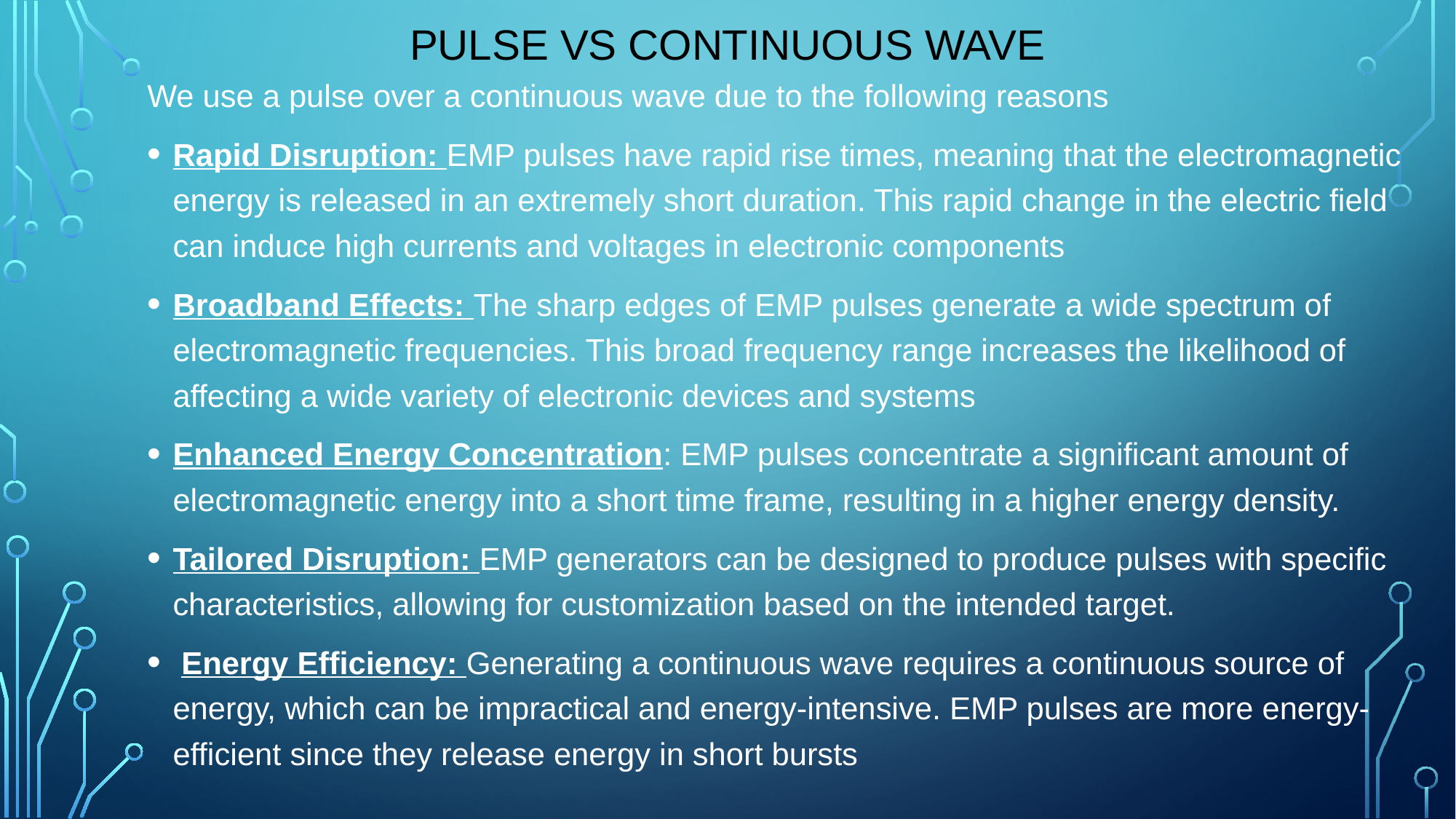

# PULSE Vs CONTINUouS WAVE
We use a pulse over a continuous wave due to the following reasons
Rapid Disruption: EMP pulses have rapid rise times, meaning that the electromagnetic energy is released in an extremely short duration. This rapid change in the electric field can induce high currents and voltages in electronic components
Broadband Effects: The sharp edges of EMP pulses generate a wide spectrum of electromagnetic frequencies. This broad frequency range increases the likelihood of affecting a wide variety of electronic devices and systems
Enhanced Energy Concentration: EMP pulses concentrate a significant amount of electromagnetic energy into a short time frame, resulting in a higher energy density.
Tailored Disruption: EMP generators can be designed to produce pulses with specific characteristics, allowing for customization based on the intended target.
 Energy Efficiency: Generating a continuous wave requires a continuous source of energy, which can be impractical and energy-intensive. EMP pulses are more energy-efficient since they release energy in short bursts